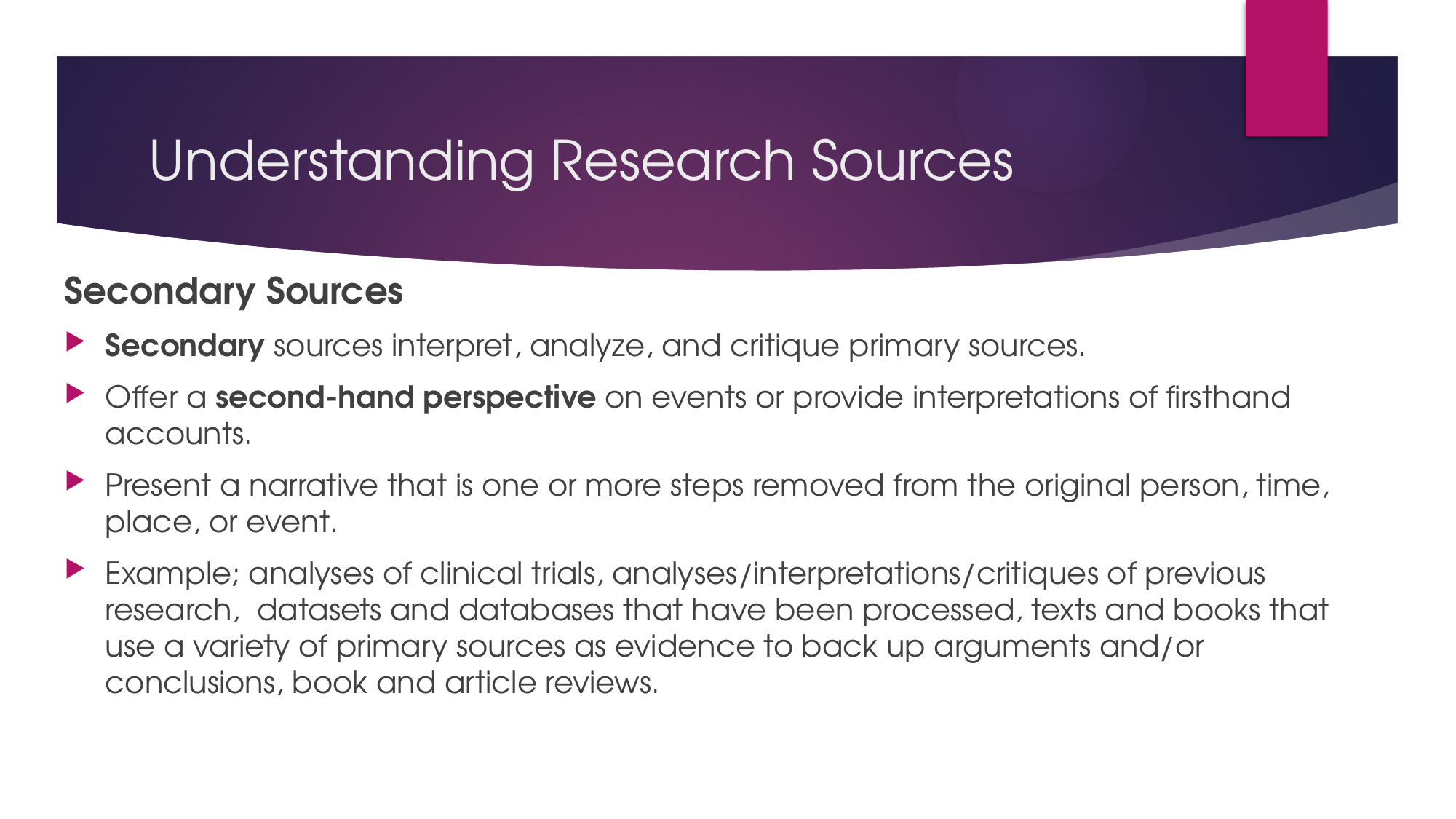

# Understanding Research Sources
Secondary Sources
Secondary sources interpret, analyze, and critique primary sources.
Offer a second-hand perspective on events or provide interpretations of firsthand accounts.
Present a narrative that is one or more steps removed from the original person, time, place, or event.
Example; analyses of clinical trials, analyses/interpretations/critiques of previous research,  datasets and databases that have been processed, texts and books that use a variety of primary sources as evidence to back up arguments and/or conclusions, book and article reviews.